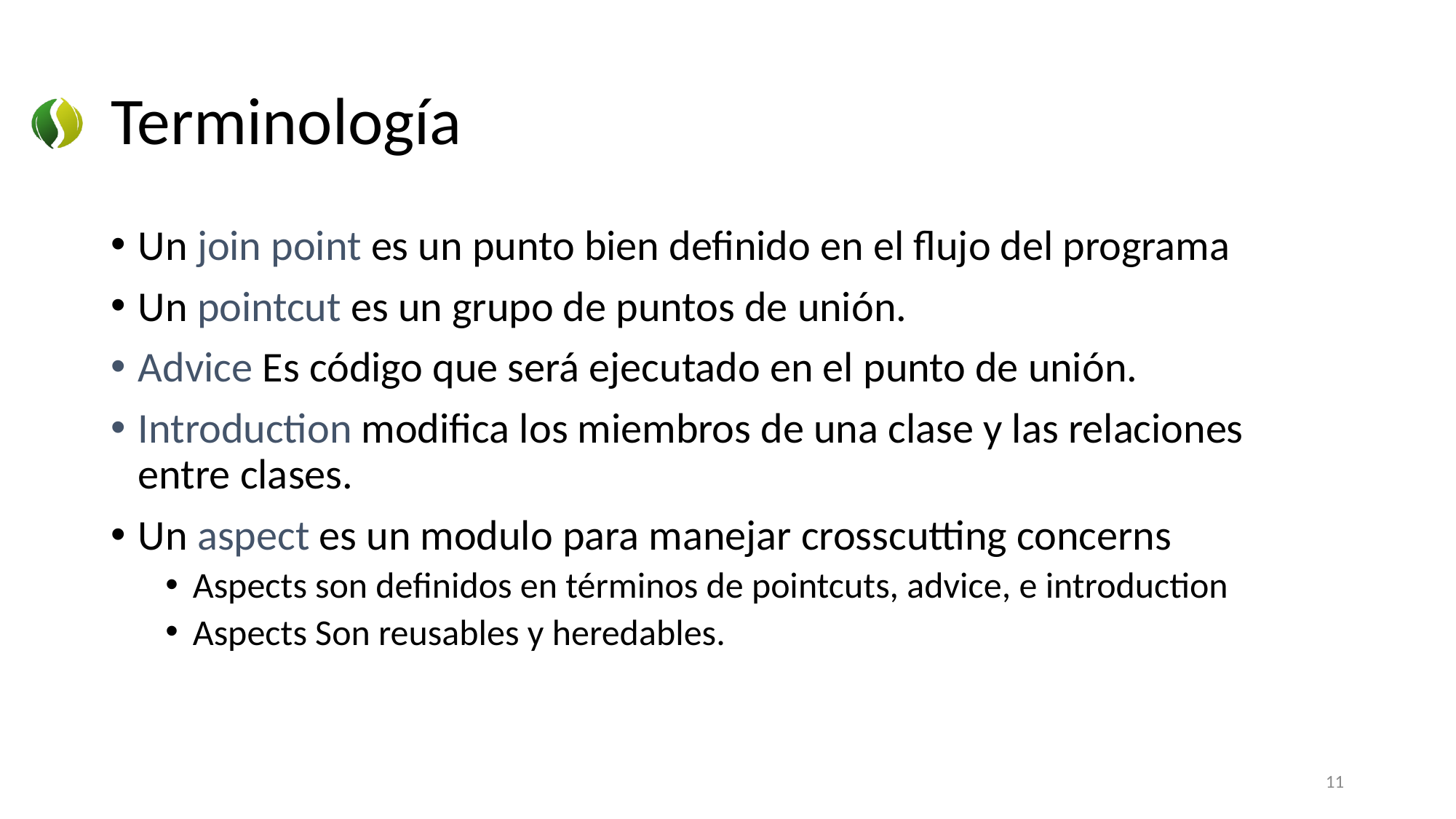

# Terminología
Un join point es un punto bien definido en el flujo del programa
Un pointcut es un grupo de puntos de unión.
Advice Es código que será ejecutado en el punto de unión.
Introduction modifica los miembros de una clase y las relaciones entre clases.
Un aspect es un modulo para manejar crosscutting concerns
Aspects son definidos en términos de pointcuts, advice, e introduction
Aspects Son reusables y heredables.
11